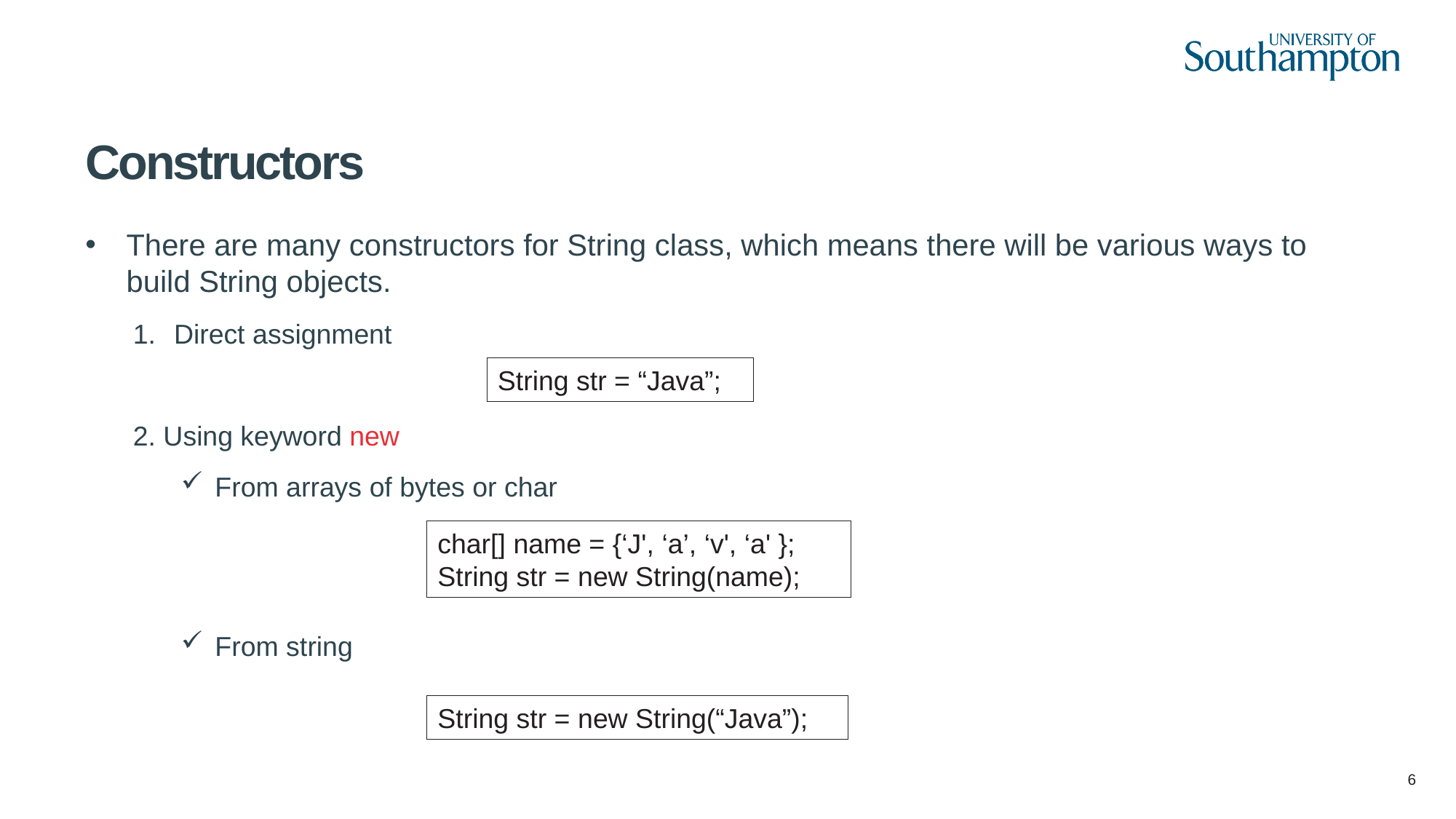

# Constructors
There are many constructors for String class, which means there will be various ways to build String objects.
Direct assignment

2. Using keyword new
From arrays of bytes or char

From string

String str = “Java”;
char[] name = {‘J', ‘a’, ‘v', ‘a' };
String str = new String(name);
String str = new String(“Java”);